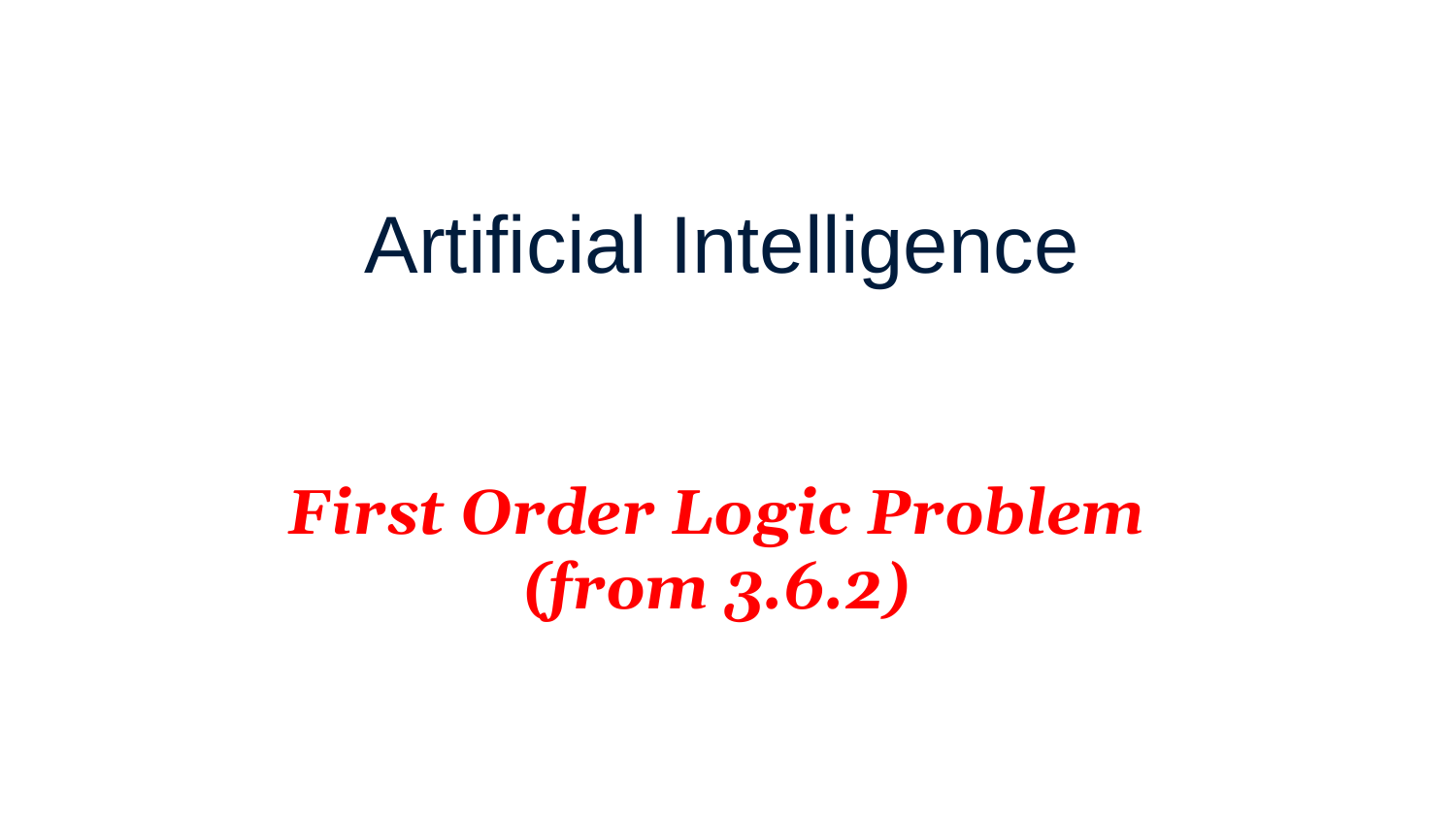

# Artificial Intelligence
First Order Logic Problem
(from 3.6.2)